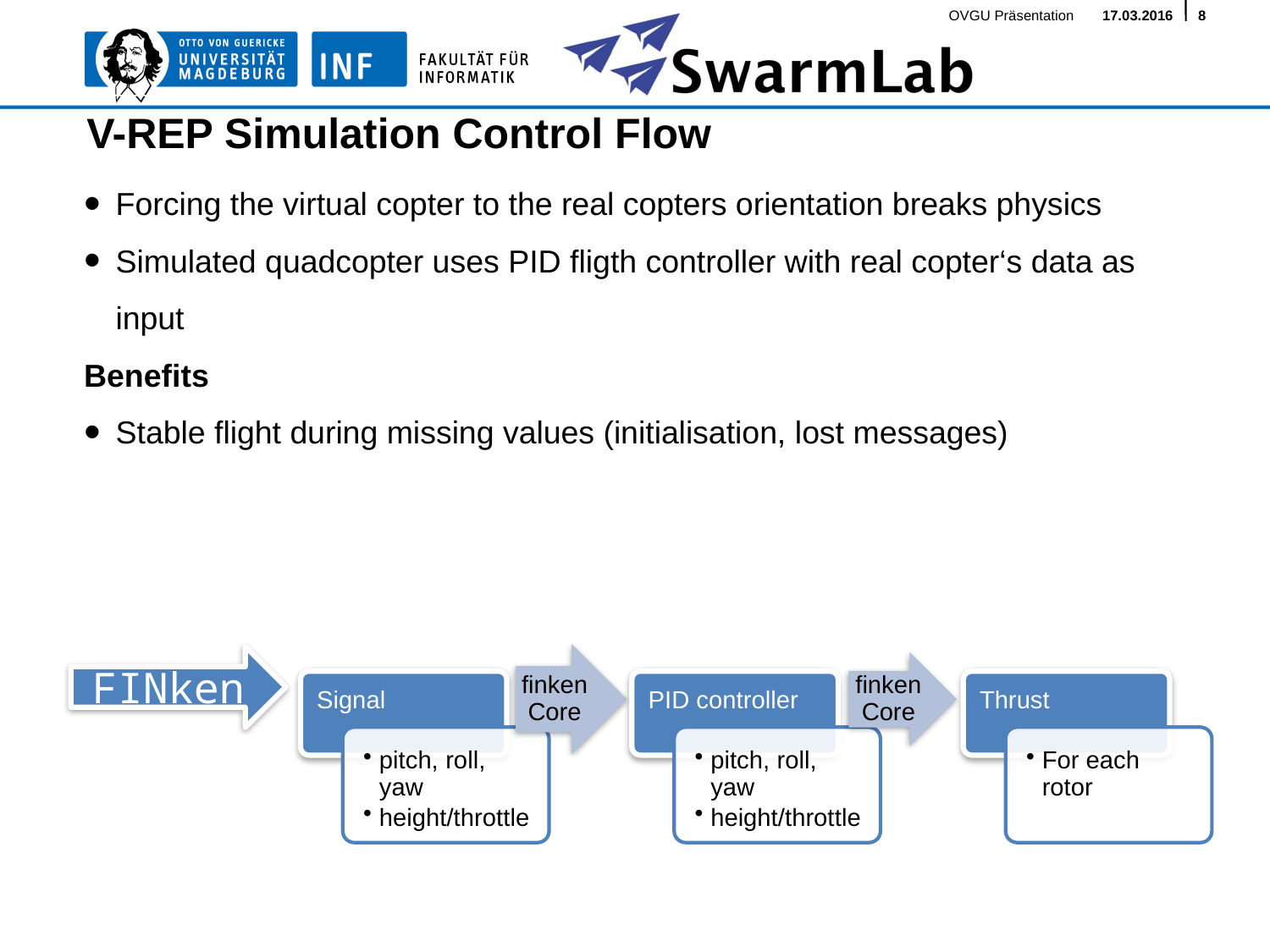

# V-REP Simulation Control Flow
Forcing the virtual copter to the real copters orientation breaks physics
Simulated quadcopter uses PID fligth controller with real copter‘s data as input
Benefits
Stable flight during missing values (initialisation, lost messages)

Signal
pitch, roll, yaw
height/throttle
finkenCore
PID controller
pitch, roll, yaw
height/throttle
finkenCore
Thrust
For each rotor
FINken